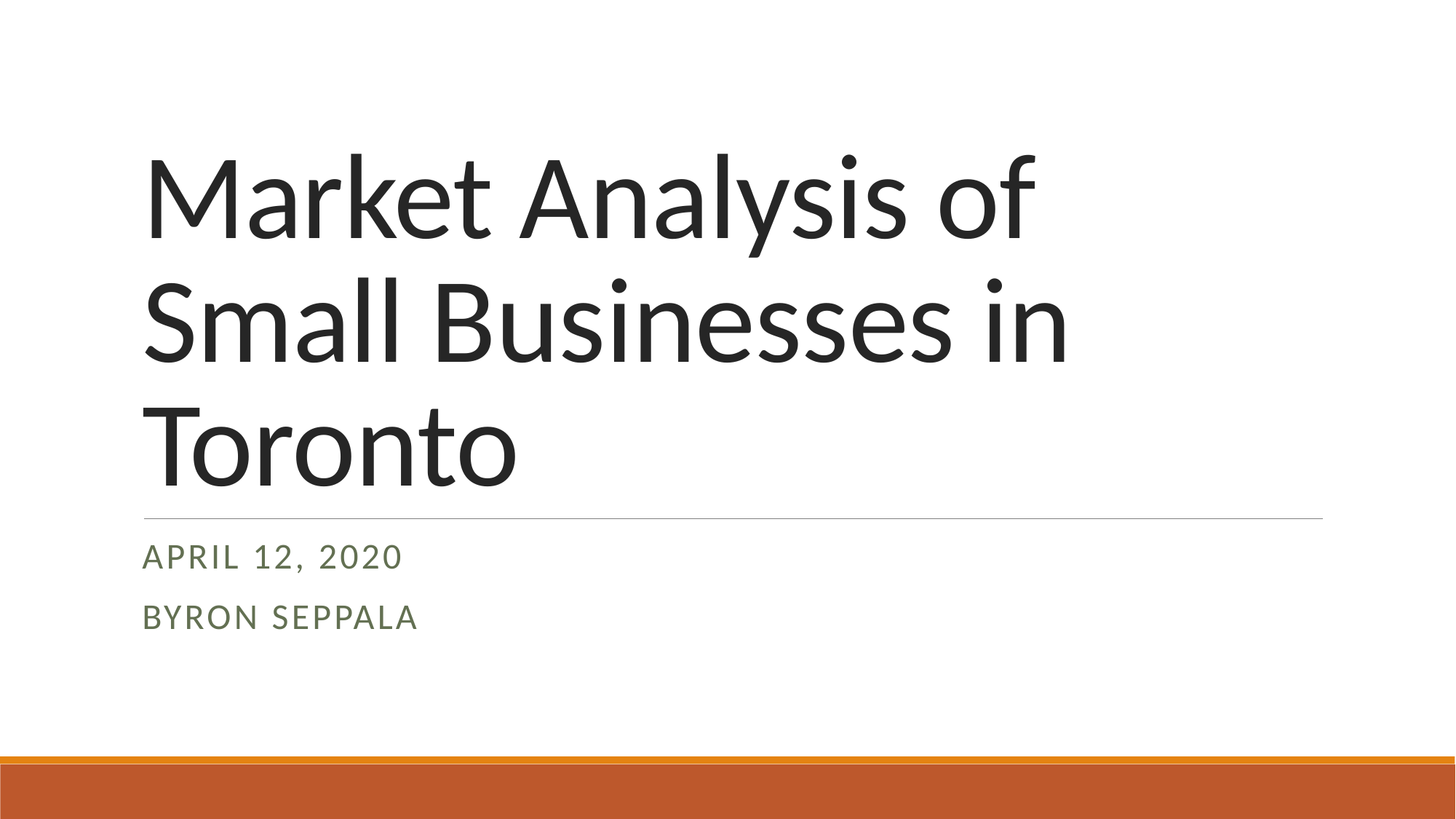

# Market Analysis of Small Businesses in Toronto
April 12, 2020
Byron Seppala